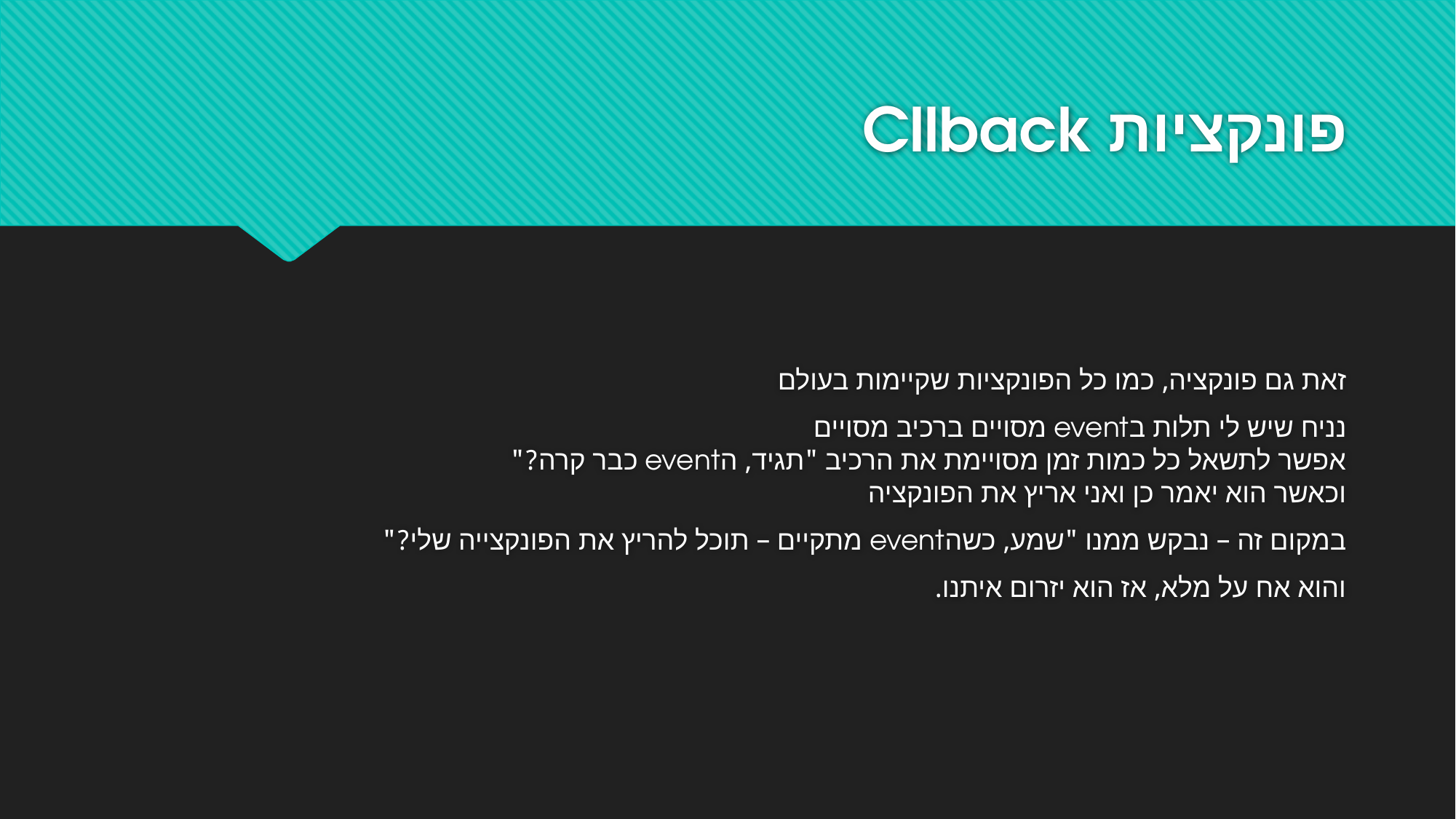

# פונקציות Cllback
זאת גם פונקציה, כמו כל הפונקציות שקיימות בעולם
נניח שיש לי תלות בevent מסויים ברכיב מסויים
אפשר לתשאל כל כמות זמן מסויימת את הרכיב "תגיד, הevent כבר קרה?"
וכאשר הוא יאמר כן ואני אריץ את הפונקציה
במקום זה – נבקש ממנו "שמע, כשהevent מתקיים – תוכל להריץ את הפונקצייה שלי?"
והוא אח על מלא, אז הוא יזרום איתנו.